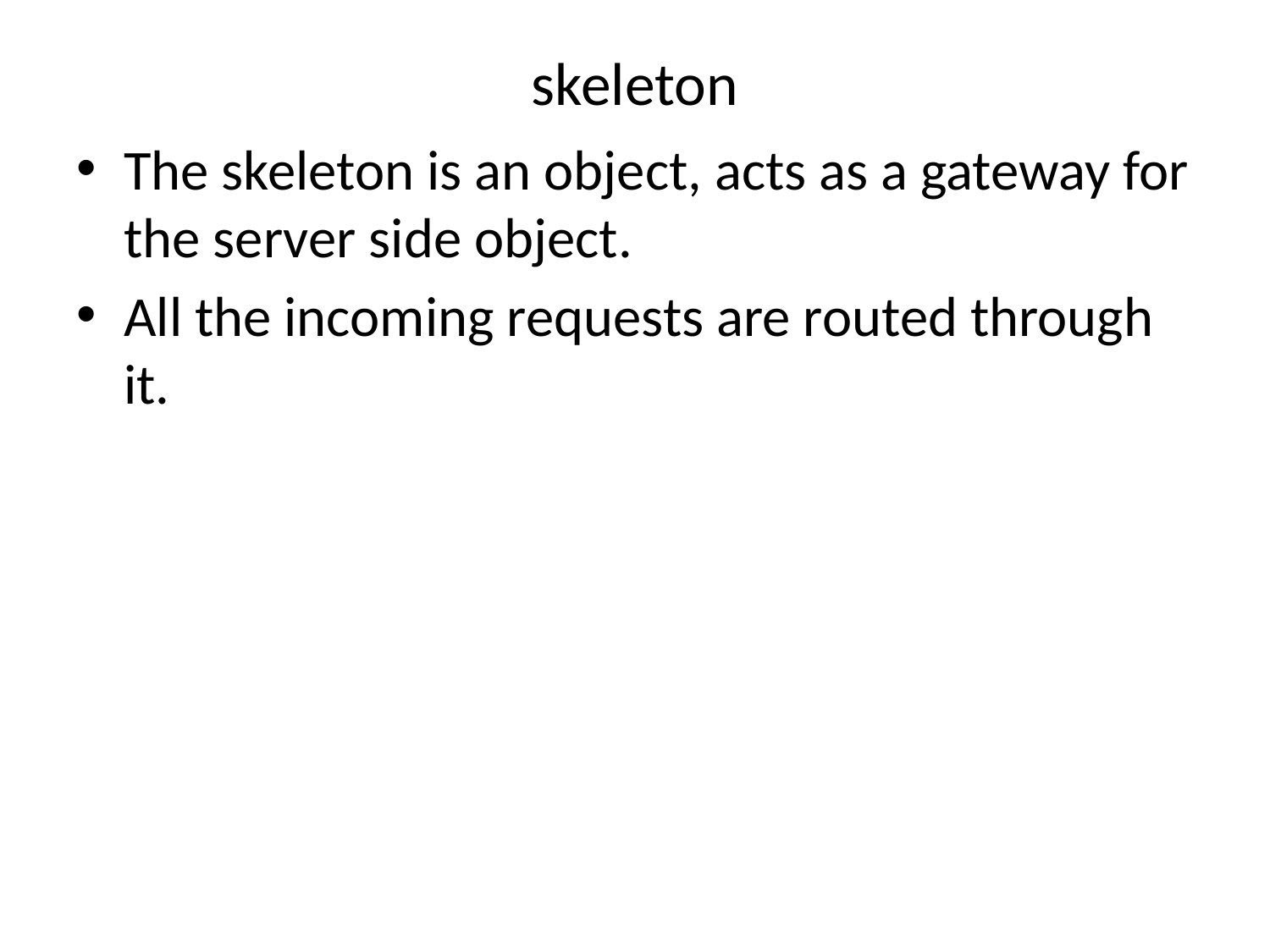

# skeleton
The skeleton is an object, acts as a gateway for the server side object.
All the incoming requests are routed through it.